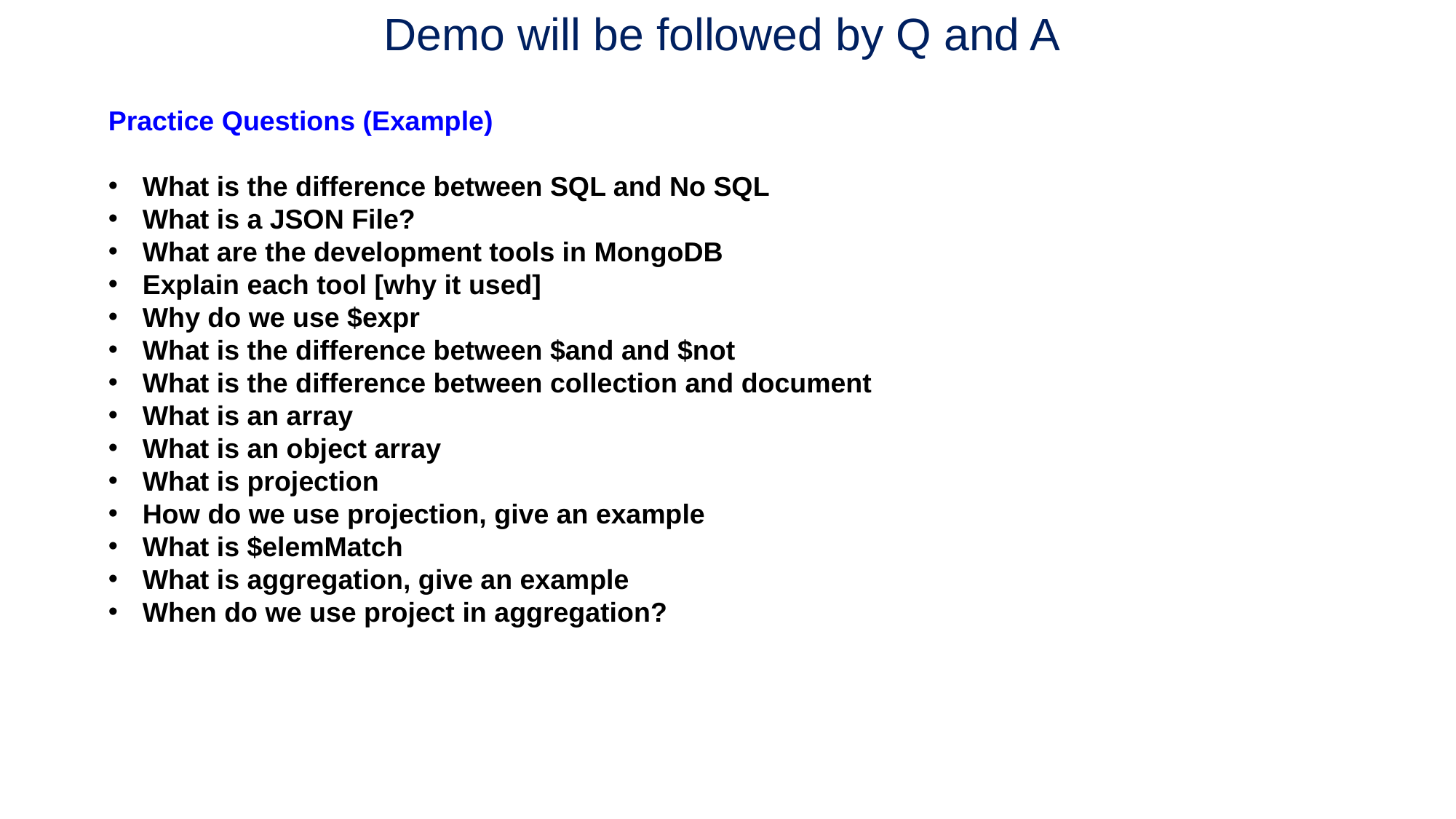

Demo will be followed by Q and A
Practice Questions (Example)

What is the difference between SQL and No SQL
What is a JSON File?
What are the development tools in MongoDB
Explain each tool [why it used]
Why do we use $expr
What is the difference between $and and $not
What is the difference between collection and document
What is an array
What is an object array
What is projection
How do we use projection, give an example
What is $elemMatch
What is aggregation, give an example
When do we use project in aggregation?